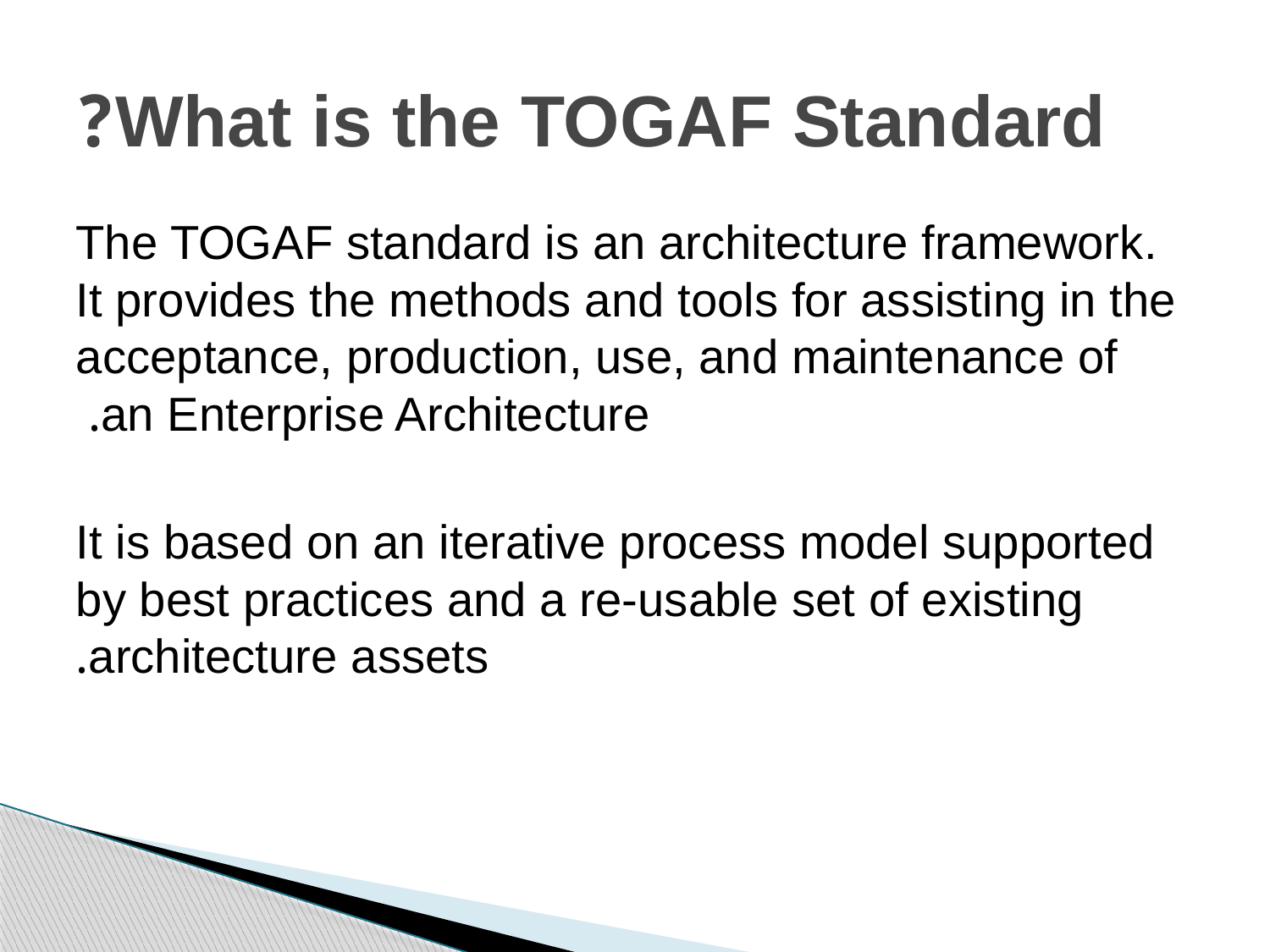

# What is the TOGAF Standard?
The TOGAF standard is an architecture framework. It provides the methods and tools for assisting in the acceptance, production, use, and maintenance of an Enterprise Architecture.

It is based on an iterative process model supported by best practices and a re-usable set of existing architecture assets.